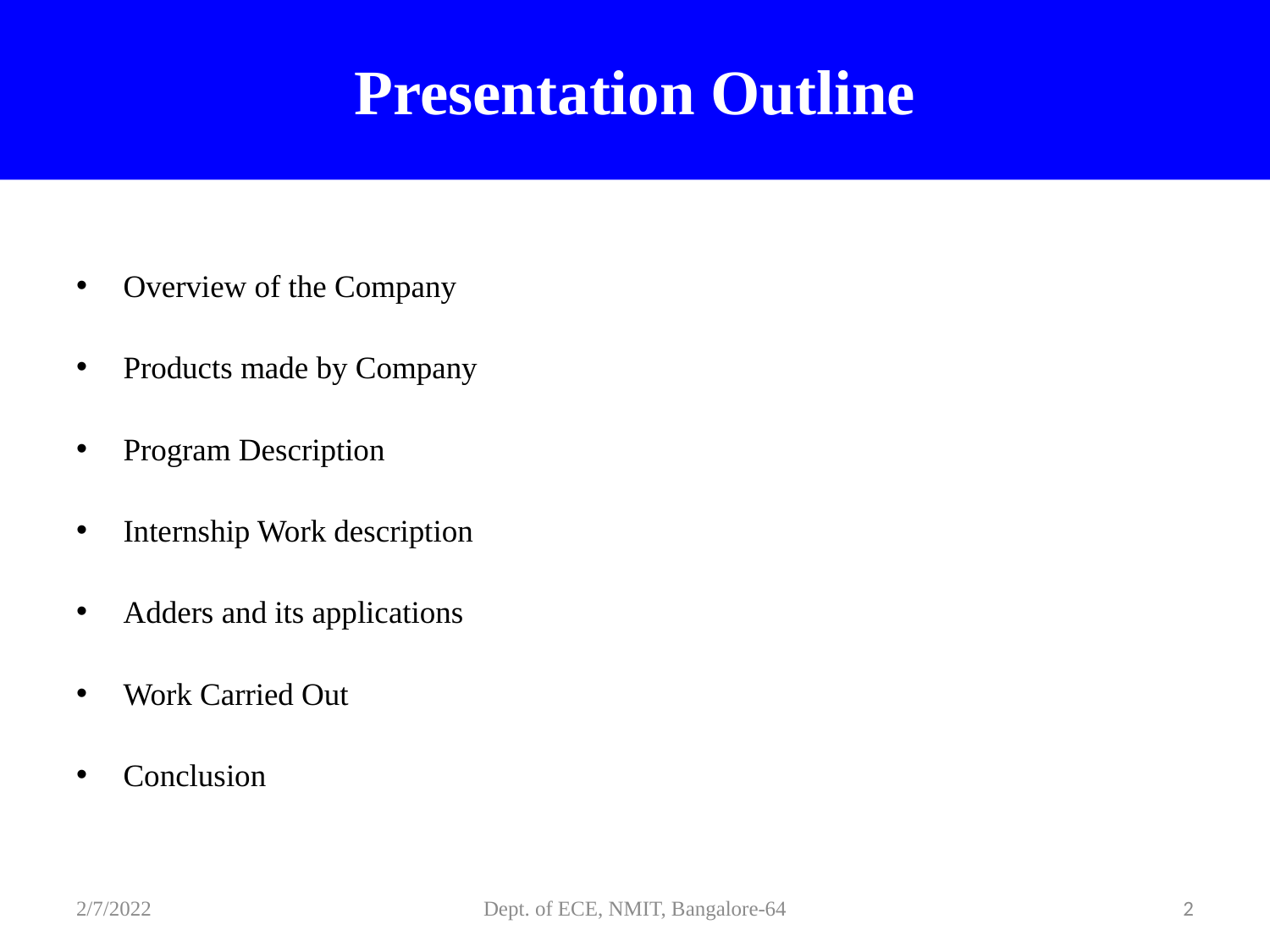

# Presentation Outline
Overview of the Company
Products made by Company
Program Description
Internship Work description
Adders and its applications
Work Carried Out
Conclusion
2/7/2022
Dept. of ECE, NMIT, Bangalore-64
2